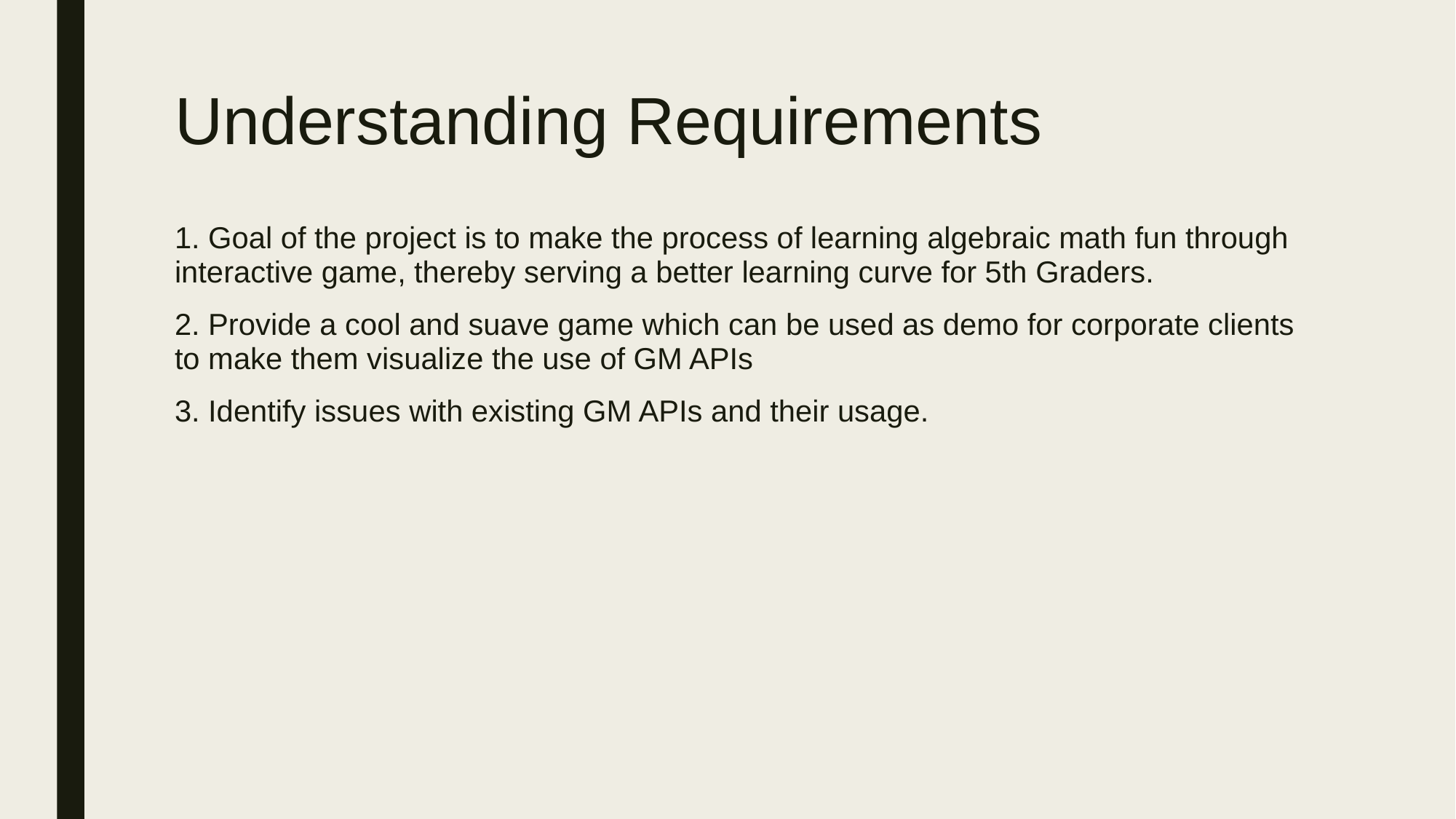

# Understanding Requirements
1. Goal of the project is to make the process of learning algebraic math fun through interactive game, thereby serving a better learning curve for 5th Graders.
2. Provide a cool and suave game which can be used as demo for corporate clients to make them visualize the use of GM APIs
3. Identify issues with existing GM APIs and their usage.